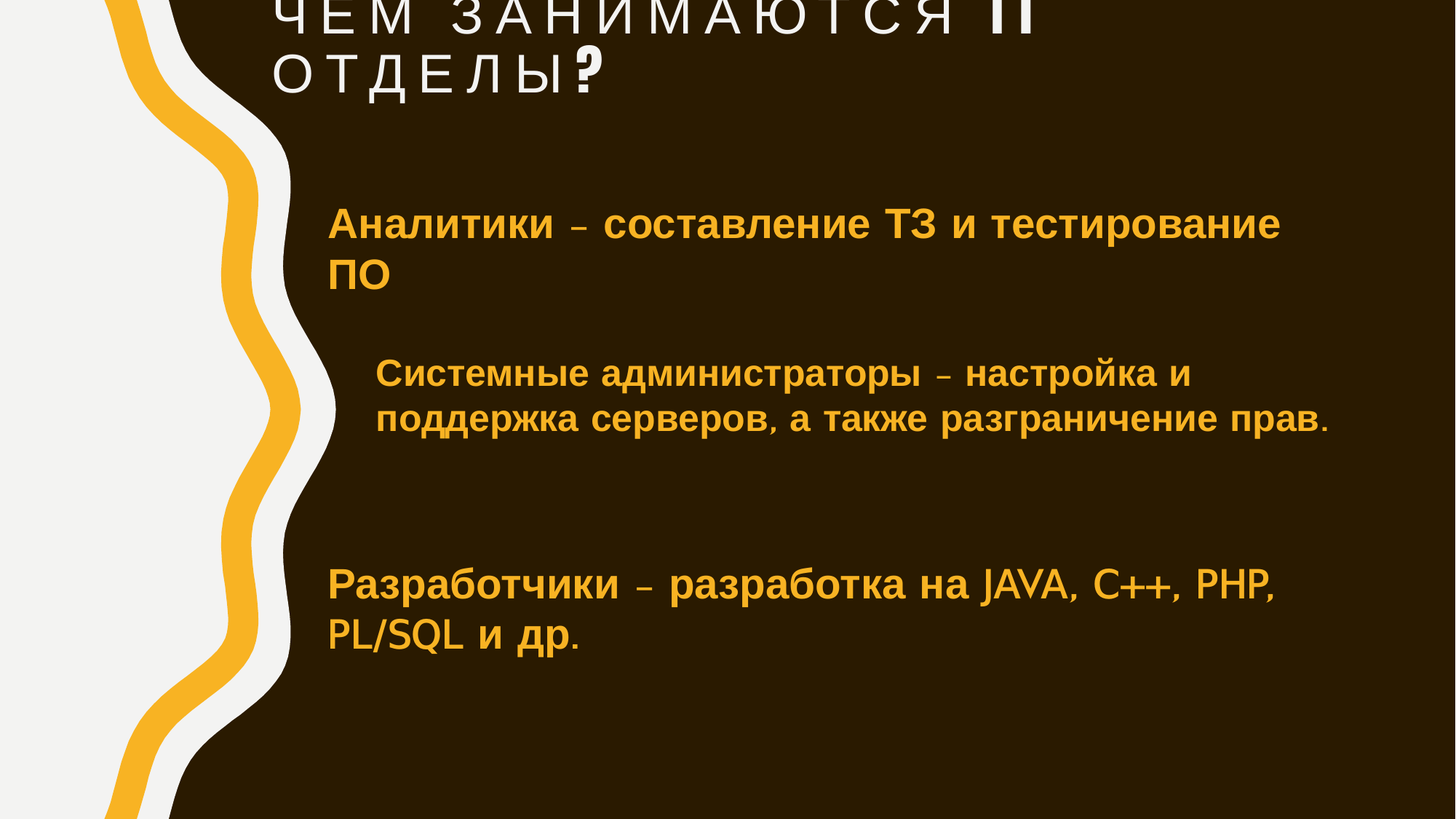

# Чем занимаются IT отделы?
Аналитики – составление ТЗ и тестирование ПО
Системные администраторы – настройка и поддержка серверов, а также разграничение прав.
Разработчики – разработка на JAVA, C++, PHP, PL/SQL и др.